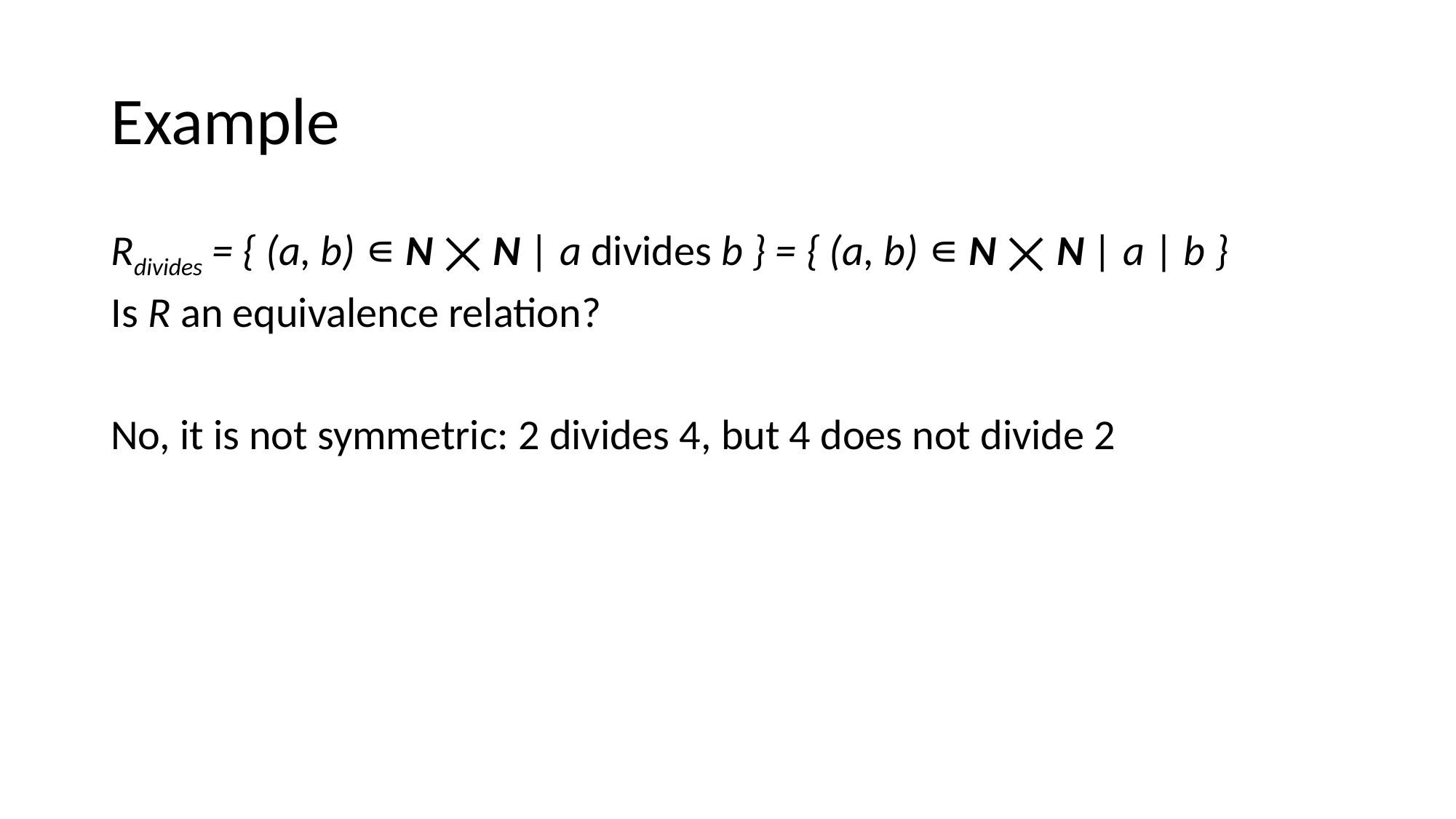

# Example
Rdivides = { (a, b) ∊ N ⨉ N | a divides b } = { (a, b) ∊ N ⨉ N | a | b }
Is R an equivalence relation?

No, it is not symmetric: 2 divides 4, but 4 does not divide 2